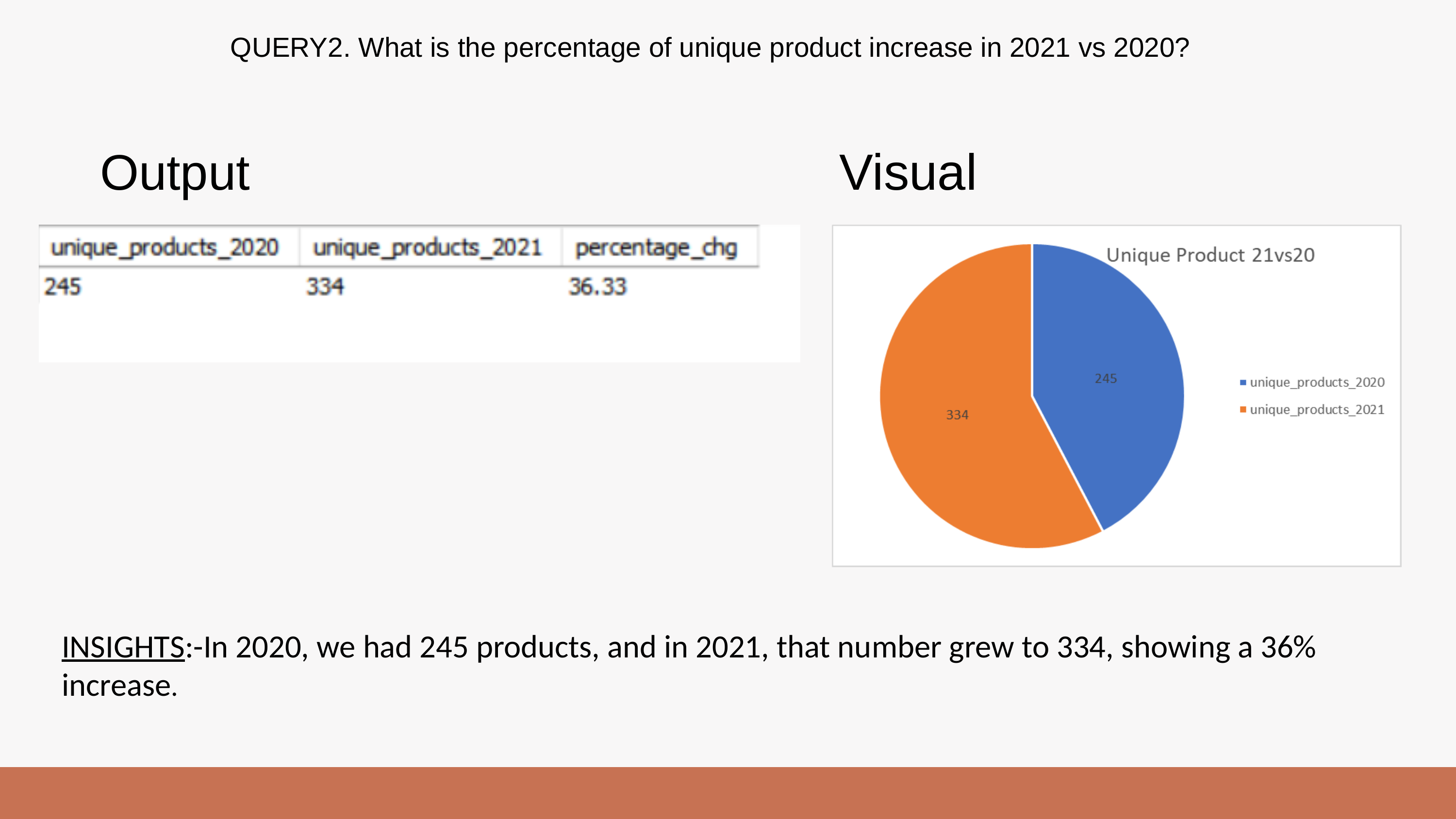

QUERY2. What is the percentage of unique product increase in 2021 vs 2020?

Visual
Output

INSIGHTS:-In 2020, we had 245 products, and in 2021, that number grew to 334, showing a 36% increase.